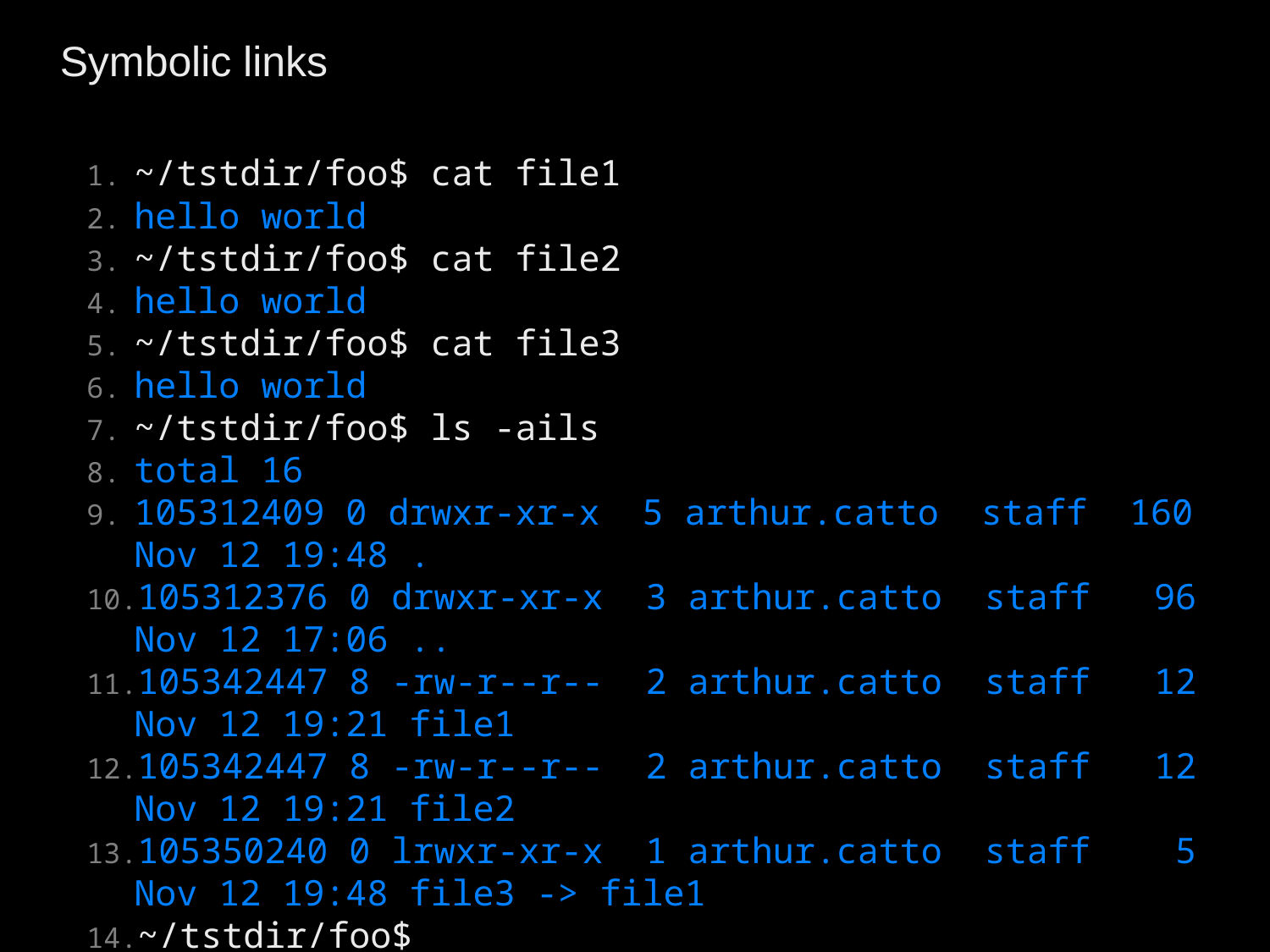

# Symbolic links
~/tstdir/foo$ cat file1
hello world
~/tstdir/foo$ cat file2
hello world
~/tstdir/foo$ cat file3
hello world
~/tstdir/foo$ ls -ails
total 16
105312409 0 drwxr-xr-x  5 arthur.catto  staff  160 Nov 12 19:48 .
105312376 0 drwxr-xr-x  3 arthur.catto  staff   96 Nov 12 17:06 ..
105342447 8 -rw-r--r--  2 arthur.catto  staff   12 Nov 12 19:21 file1
105342447 8 -rw-r--r--  2 arthur.catto  staff   12 Nov 12 19:21 file2
105350240 0 lrwxr-xr-x  1 arthur.catto  staff    5 Nov 12 19:48 file3 -> file1
~/tstdir/foo$